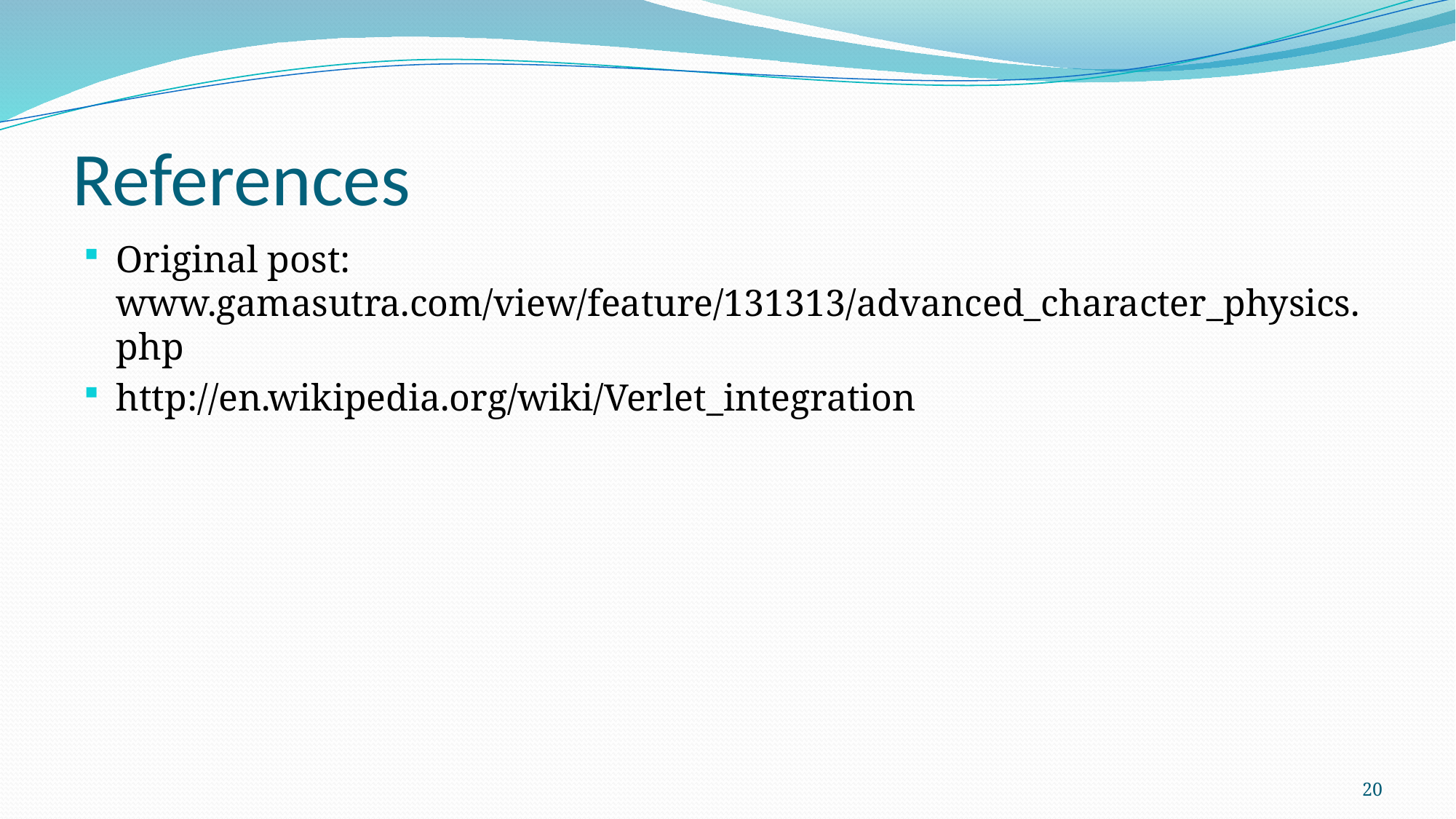

# References
Original post: www.gamasutra.com/view/feature/131313/advanced_character_physics.php
http://en.wikipedia.org/wiki/Verlet_integration
20